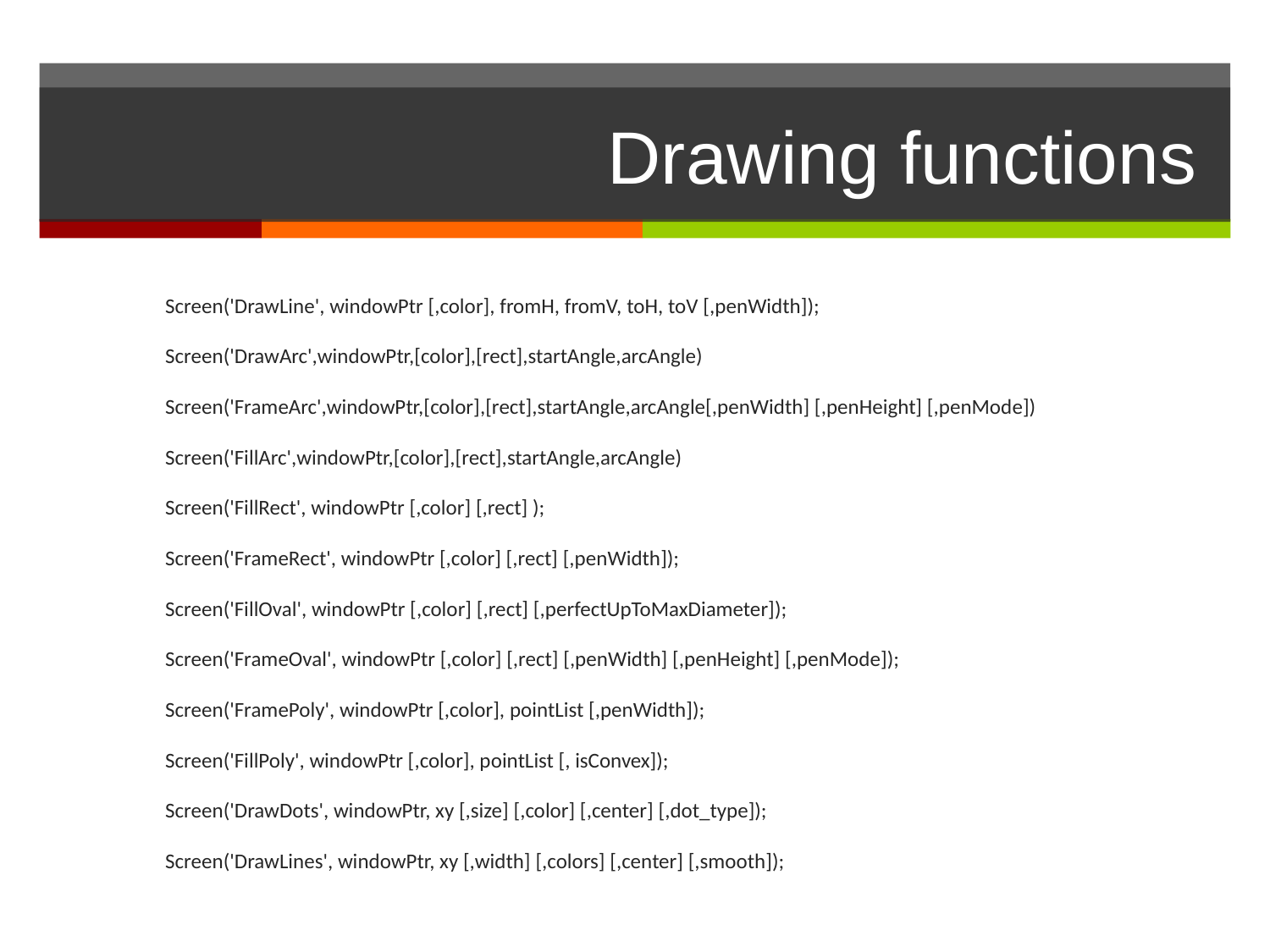

# Drawing functions
Screen('DrawLine', windowPtr [,color], fromH, fromV, toH, toV [,penWidth]);
Screen('DrawArc',windowPtr,[color],[rect],startAngle,arcAngle)
Screen('FrameArc',windowPtr,[color],[rect],startAngle,arcAngle[,penWidth] [,penHeight] [,penMode])
Screen('FillArc',windowPtr,[color],[rect],startAngle,arcAngle)
Screen('FillRect', windowPtr [,color] [,rect] );
Screen('FrameRect', windowPtr [,color] [,rect] [,penWidth]);
Screen('FillOval', windowPtr [,color] [,rect] [,perfectUpToMaxDiameter]);
Screen('FrameOval', windowPtr [,color] [,rect] [,penWidth] [,penHeight] [,penMode]);
Screen('FramePoly', windowPtr [,color], pointList [,penWidth]);
Screen('FillPoly', windowPtr [,color], pointList [, isConvex]);
Screen('DrawDots', windowPtr, xy [,size] [,color] [,center] [,dot_type]);
Screen('DrawLines', windowPtr, xy [,width] [,colors] [,center] [,smooth]);